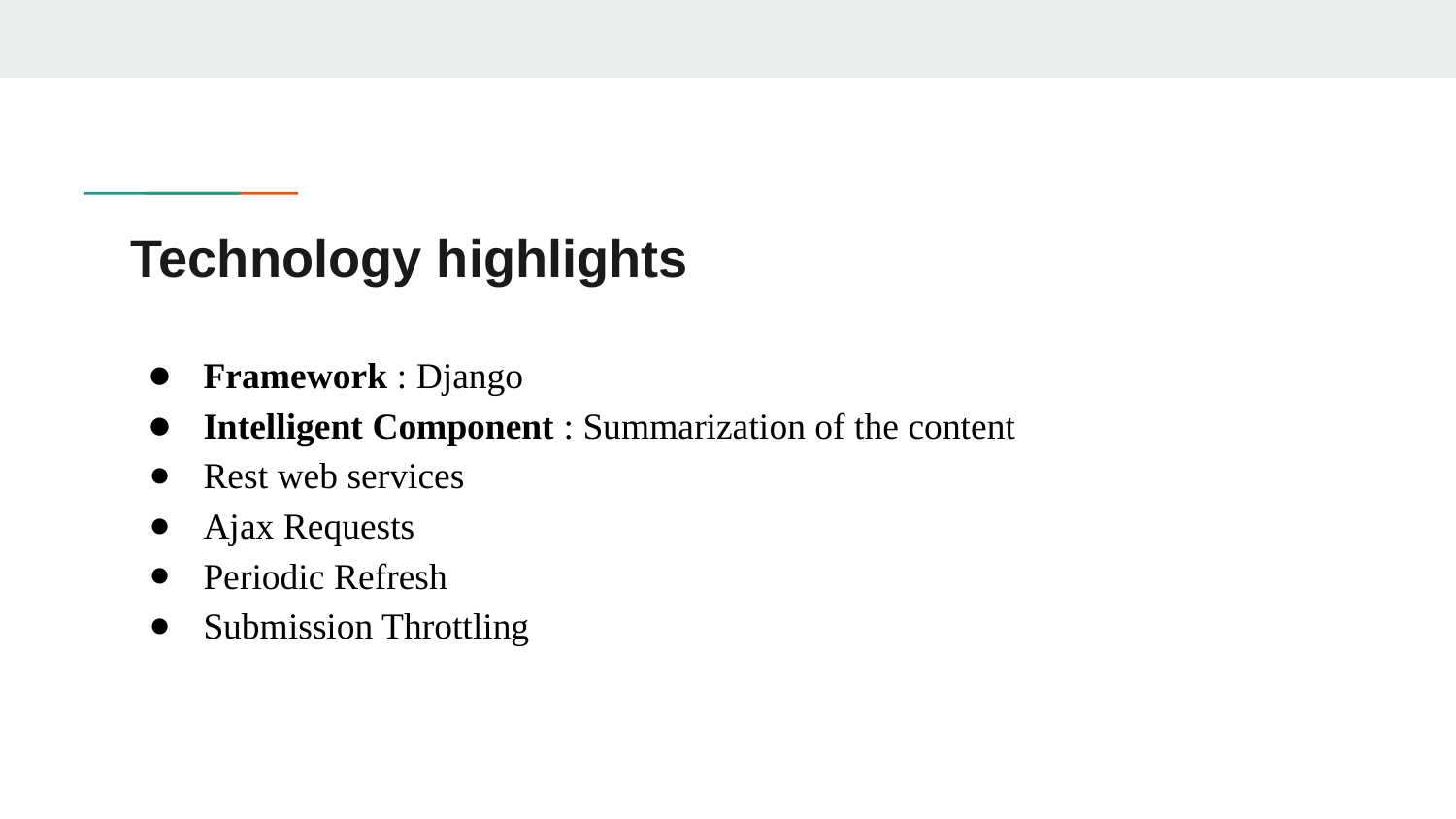

# Technology highlights
Framework : Django
Intelligent Component : Summarization of the content
Rest web services
Ajax Requests
Periodic Refresh
Submission Throttling